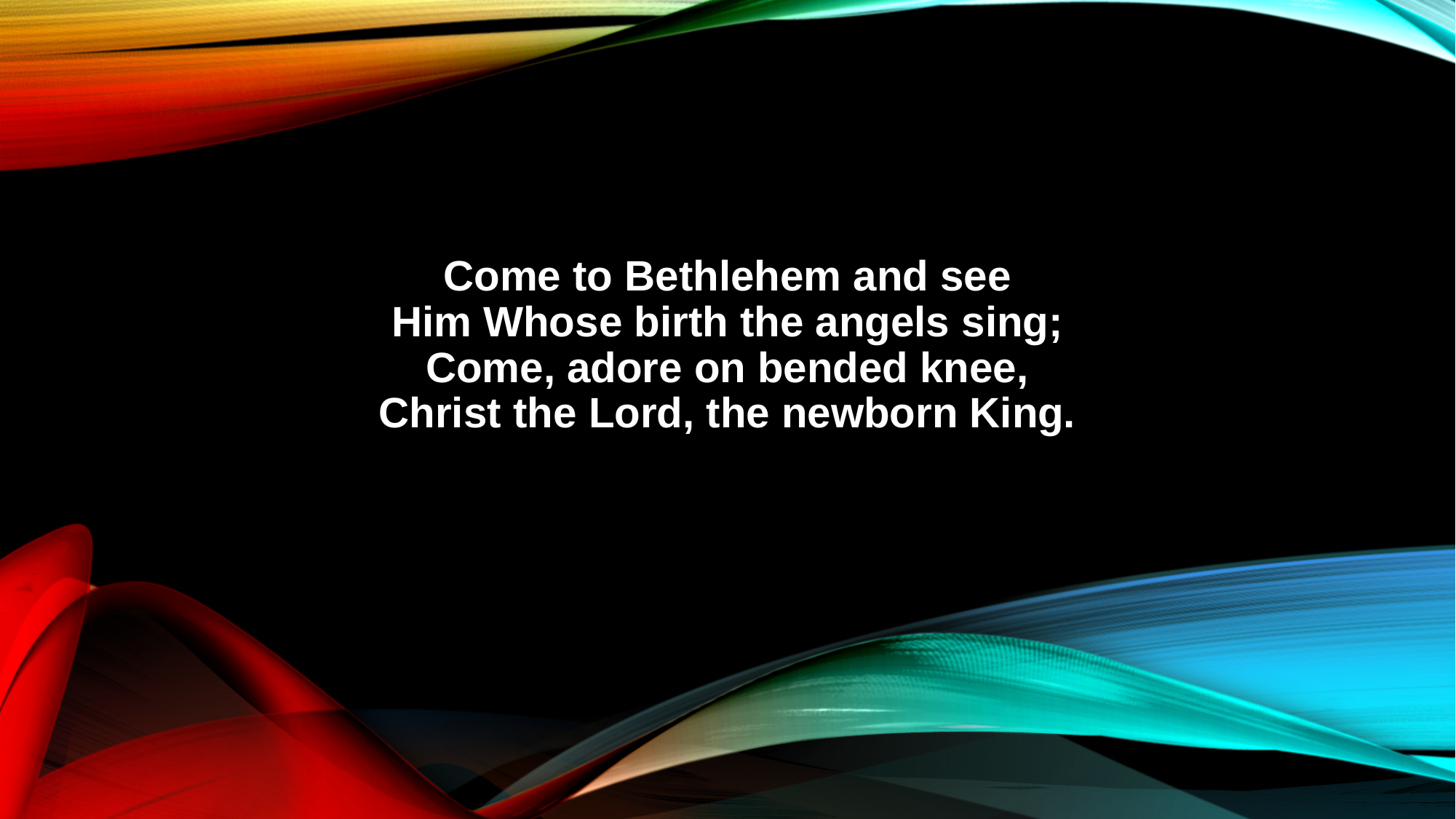

Come to Bethlehem and see
Him Whose birth the angels sing;
Come, adore on bended knee,
Christ the Lord, the newborn King.